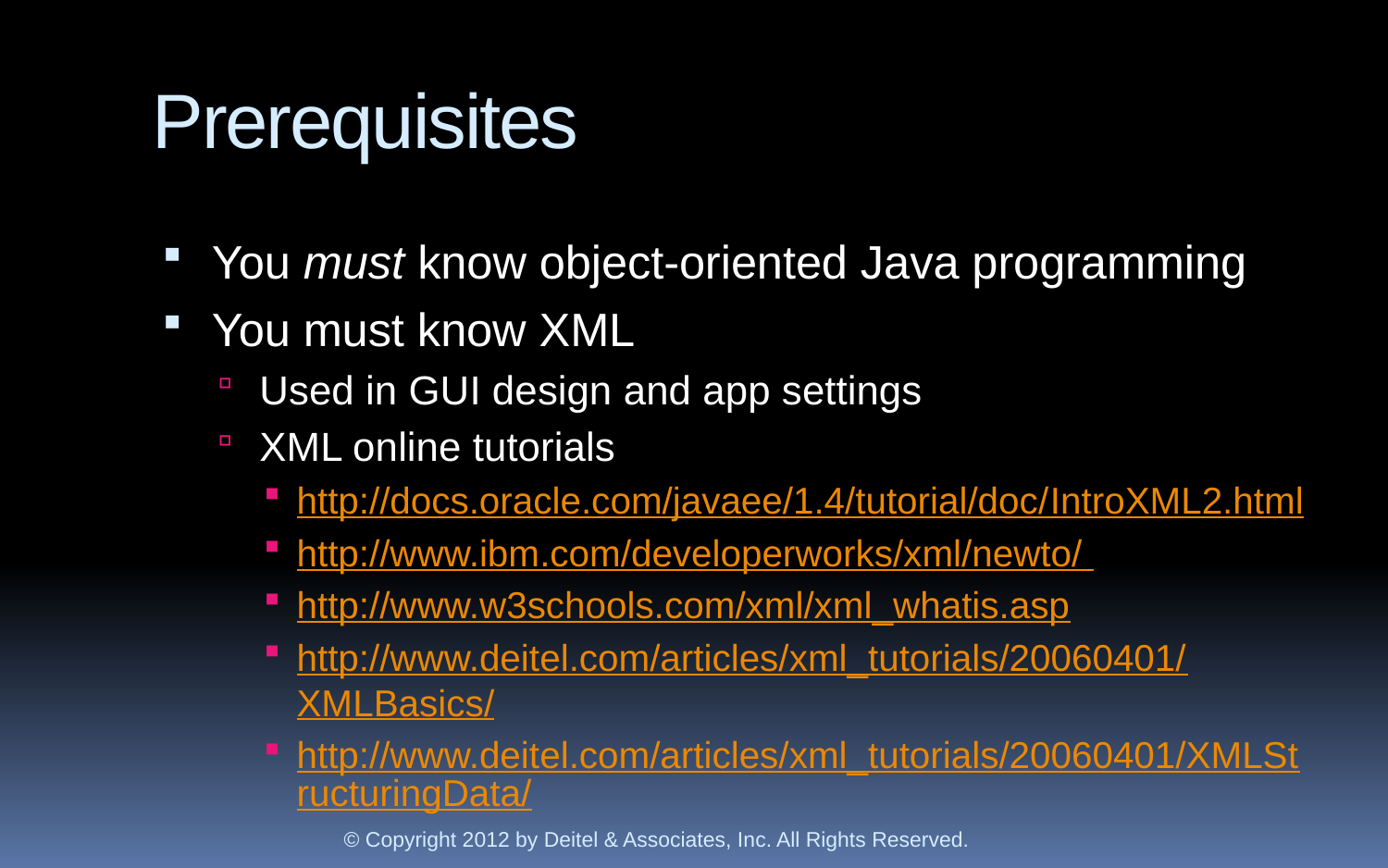

# Prerequisites
You must know object-oriented Java programming
You must know XML
Used in GUI design and app settings
XML online tutorials
http://docs.oracle.com/javaee/1.4/tutorial/doc/
IntroXML2.html
http://www.ibm.com/developerworks/xml/newto/
http://www.w3schools.com/xml/xml_whatis.asp
http://www.deitel.com/articles/xml_tutorials/20060401/
XMLBasics/
http://www.deitel.com/articles/xml_tutorials/20060401/XMLStructuringData/

© Copyright 2012 by Deitel & Associates, Inc. All Rights Reserved.